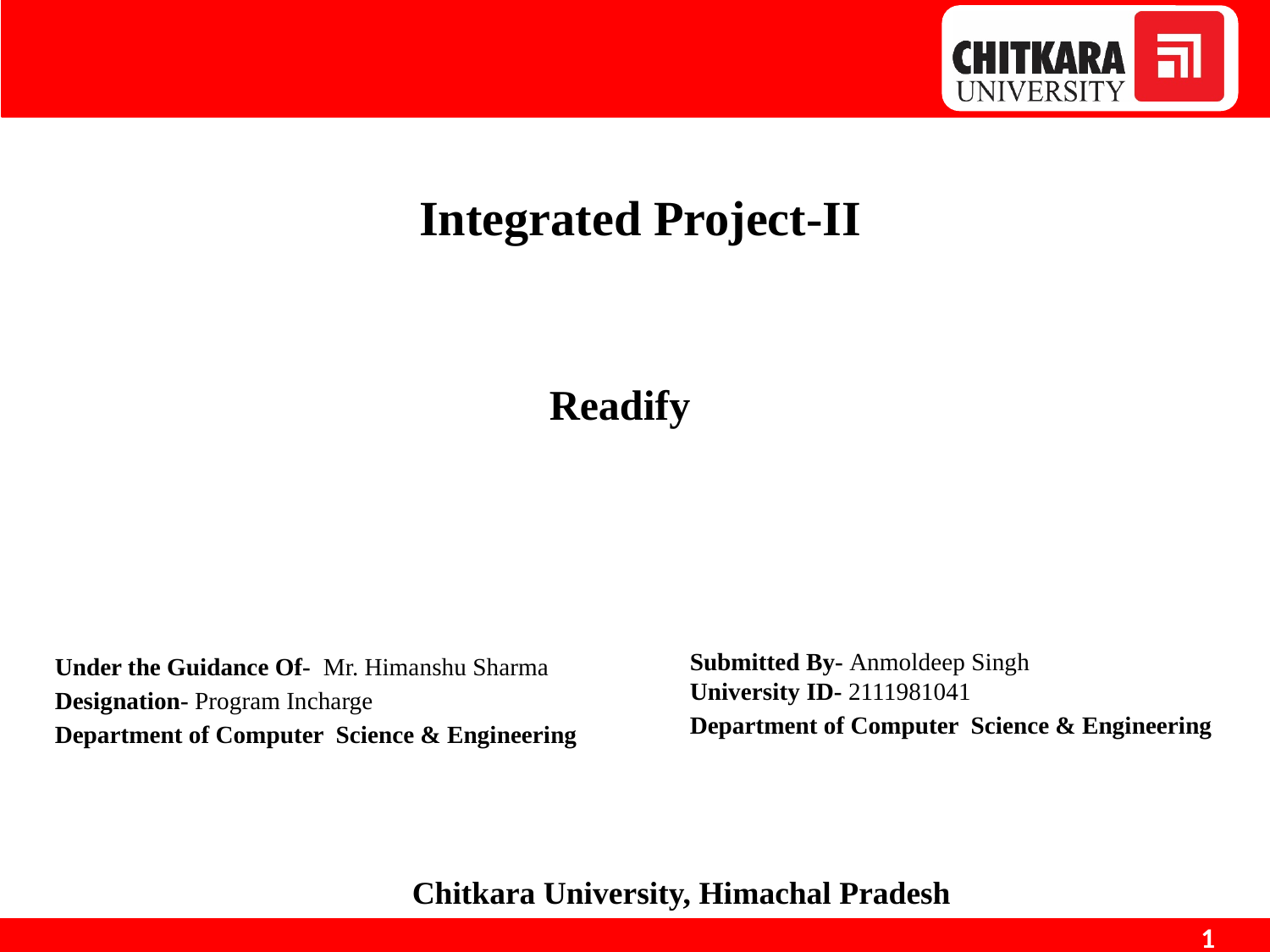

Integrated Project-II
Readify

Submitted By- Anmoldeep Singh
University ID- 2111981041
Department of Computer  Science & Engineering
Supervisor
Under the Guidance Of-  Mr. Himanshu Sharma
Designation- Program Incharge
Department of Computer  Science & Engineering

Chitkara University, Himachal Pradesh
1